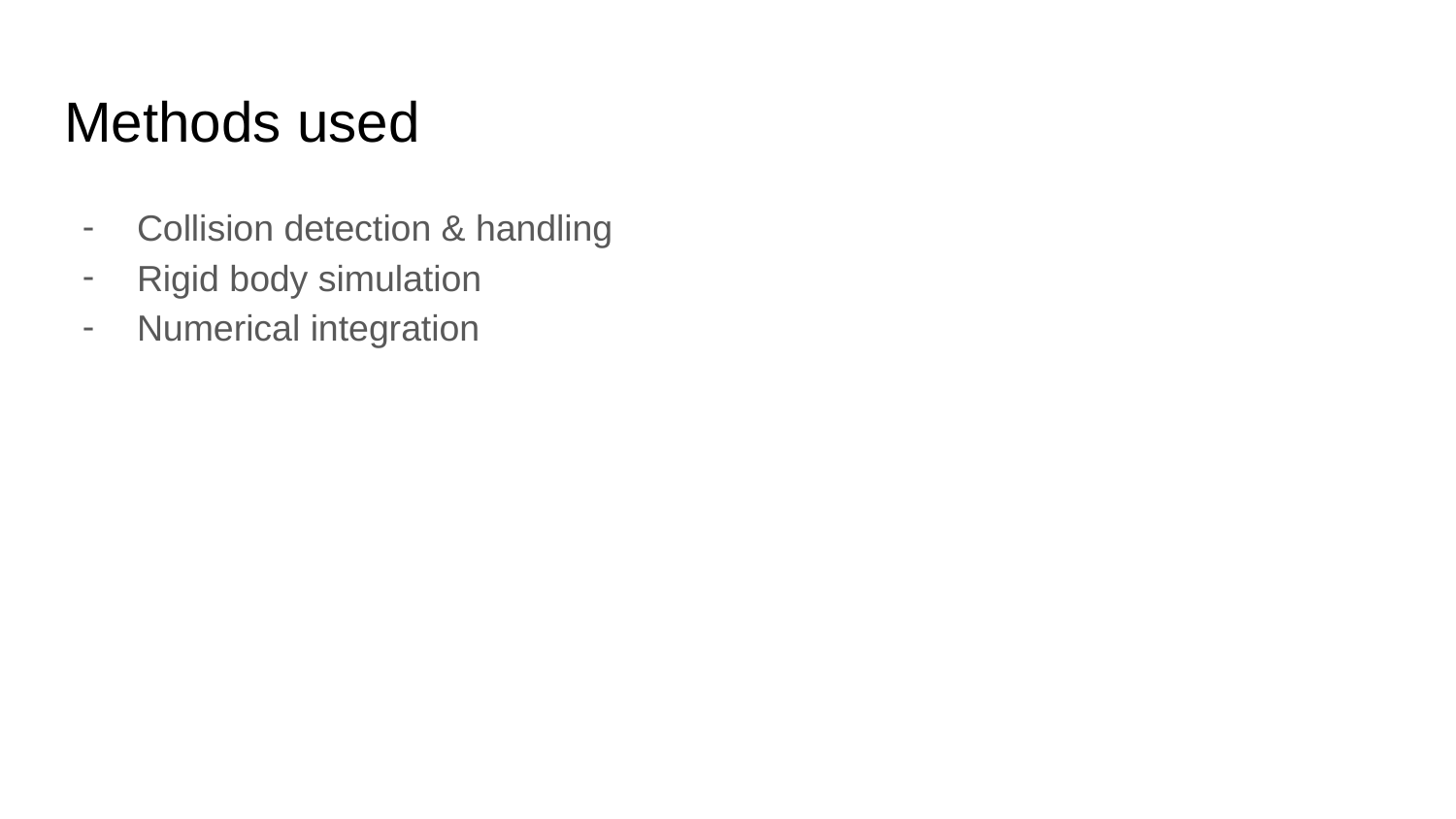

# Methods used
Collision detection & handling
Rigid body simulation
Numerical integration